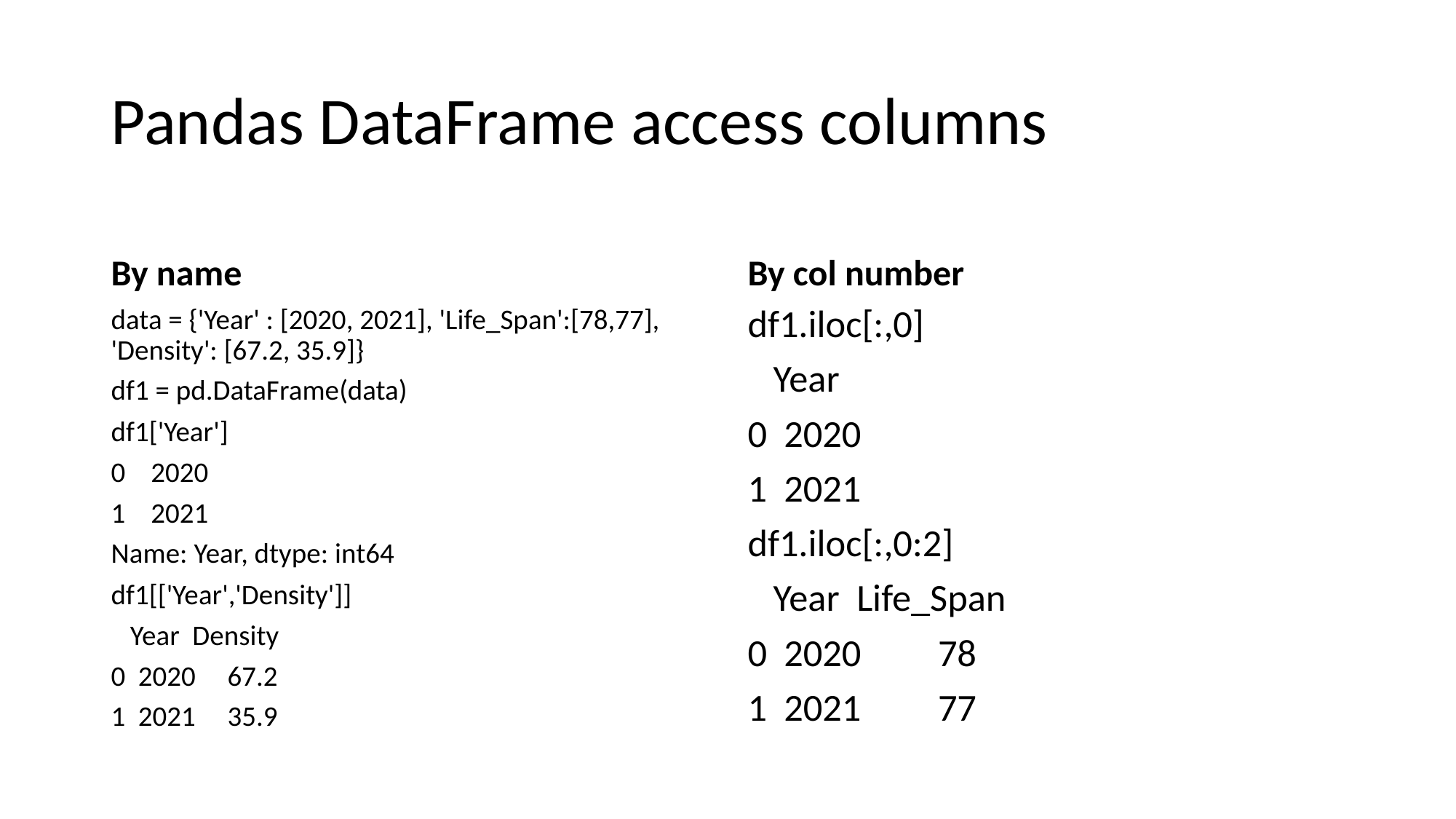

# Pandas DataFrame access columns
By name
By col number
data = {'Year' : [2020, 2021], 'Life_Span':[78,77], 'Density': [67.2, 35.9]}
df1 = pd.DataFrame(data)
df1['Year']
0    2020
1    2021
Name: Year, dtype: int64
df1[['Year','Density']]
   Year  Density
0  2020     67.2
1  2021     35.9
df1.iloc[:,0]
   Year
0  2020
1  2021
df1.iloc[:,0:2]
   Year  Life_Span
0  2020         78
1  2021         77